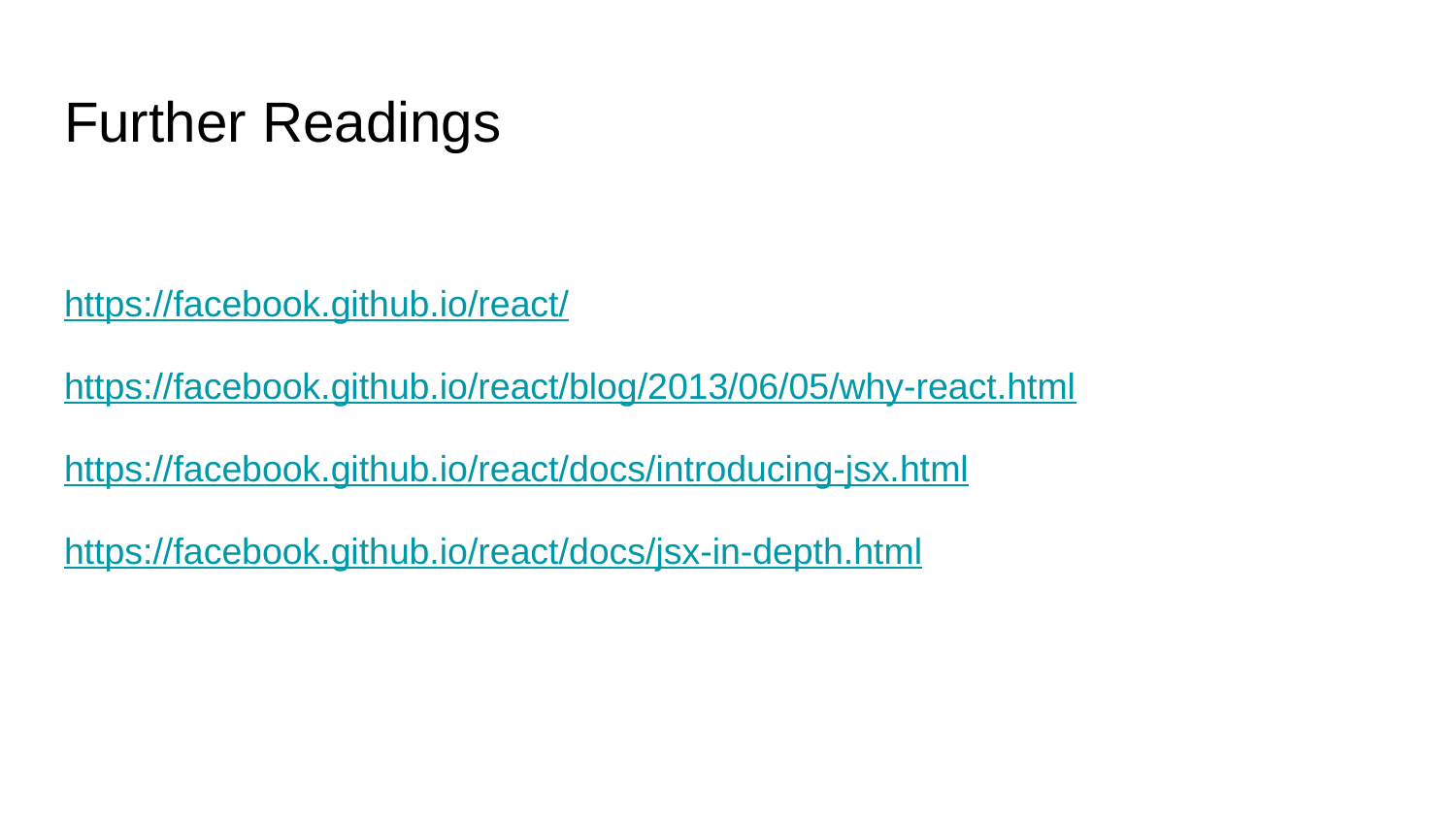

# Further Readings

https://facebook.github.io/react/
https://facebook.github.io/react/blog/2013/06/05/why-react.html
https://facebook.github.io/react/docs/introducing-jsx.html
https://facebook.github.io/react/docs/jsx-in-depth.html